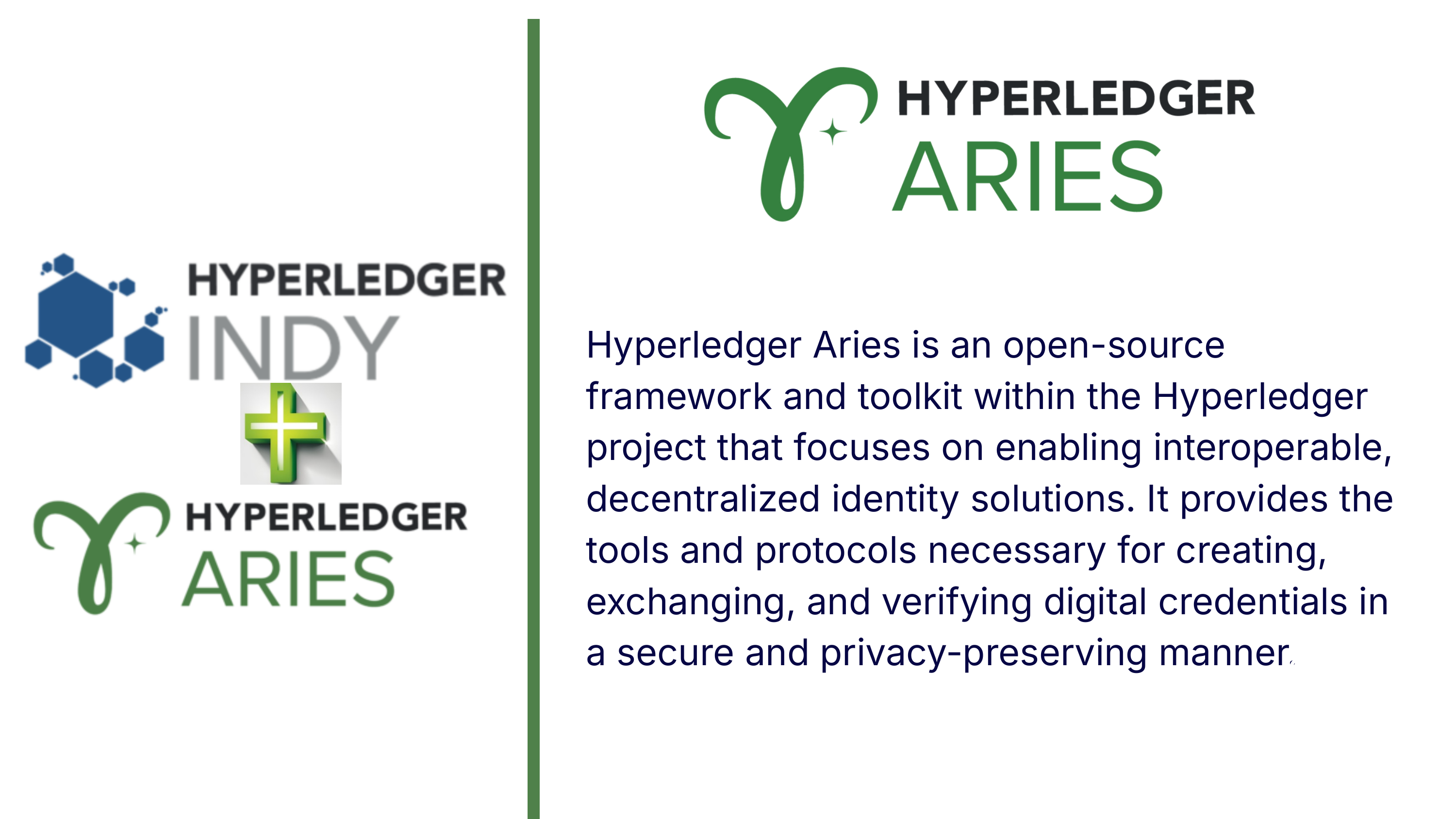

Hyperledger Aries is an open-source framework and toolkit within the Hyperledger project that focuses on enabling interoperable, decentralized identity solutions. It provides the tools and protocols necessary for creating, exchanging, and verifying digital credentials in a secure and privacy-preserving manner.

02